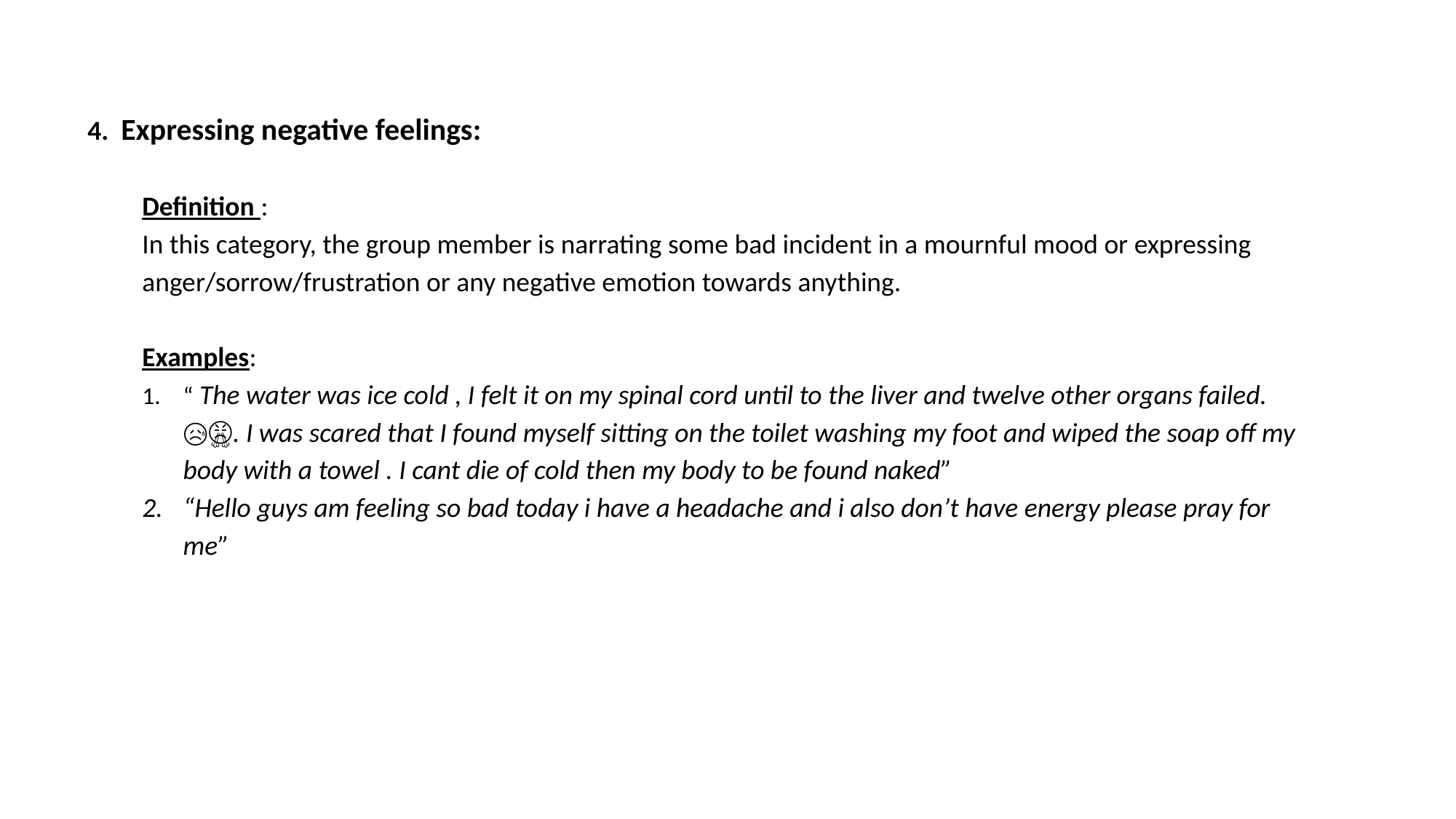

4.  Expressing negative feelings:

Definition :
In this category, the group member is narrating some bad incident in a mournful mood or expressing anger/sorrow/frustration or any negative emotion towards anything.

Examples:
“ The water was ice cold , I felt it on my spinal cord until to the liver and twelve other organs failed.😥😤. I was scared that I found myself sitting on the toilet washing my foot and wiped the soap off my body with a towel . I cant die of cold then my body to be found naked”
“Hello guys am feeling so bad today i have a headache and i also don’t have energy please pray for me”